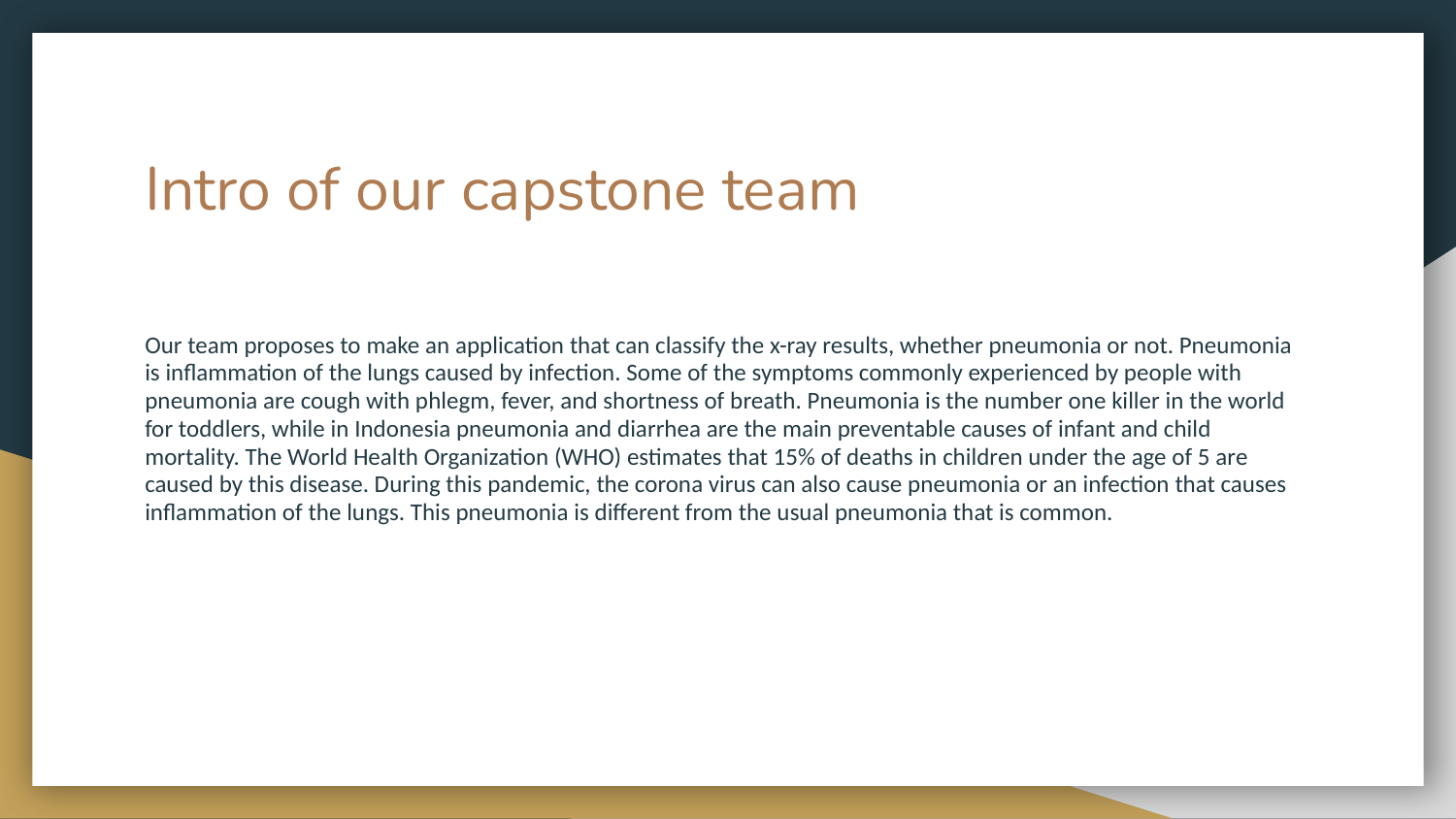

# Intro of our capstone team
Our team proposes to make an application that can classify the x-ray results, whether pneumonia or not. Pneumonia is inflammation of the lungs caused by infection. Some of the symptoms commonly experienced by people with pneumonia are cough with phlegm, fever, and shortness of breath. Pneumonia is the number one killer in the world for toddlers, while in Indonesia pneumonia and diarrhea are the main preventable causes of infant and child mortality. The World Health Organization (WHO) estimates that 15% of deaths in children under the age of 5 are caused by this disease. During this pandemic, the corona virus can also cause pneumonia or an infection that causes inflammation of the lungs. This pneumonia is different from the usual pneumonia that is common.